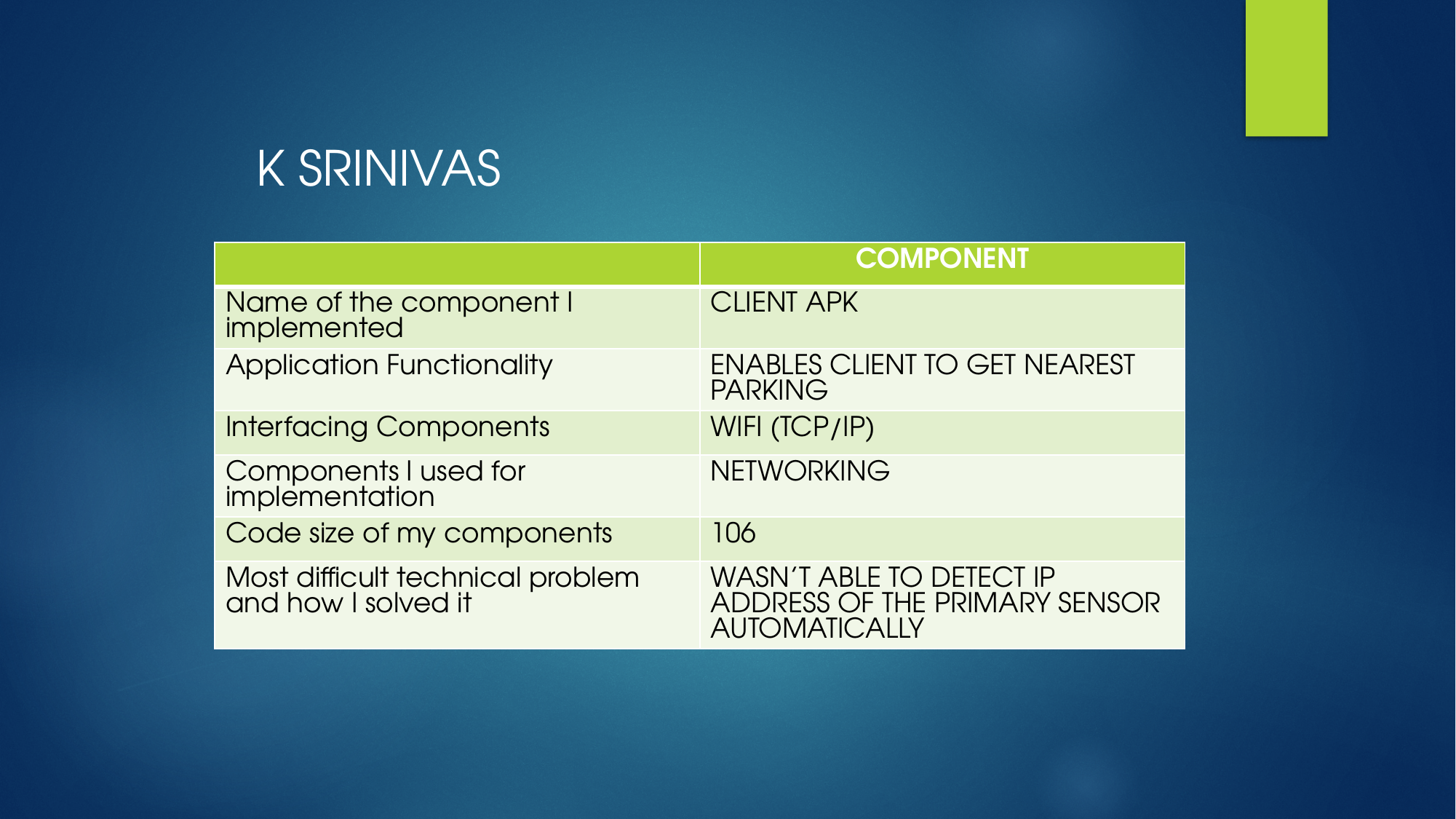

K SRINIVAS
|  | COMPONENT |
| --- | --- |
| Name of the component I implemented | CLIENT APK |
| Application Functionality | ENABLES CLIENT TO GET NEAREST PARKING |
| Interfacing Components | WIFI (TCP/IP) |
| Components I used for implementation | NETWORKING |
| Code size of my components | 106 |
| Most difficult technical problem and how I solved it | WASN’T ABLE TO DETECT IP ADDRESS OF THE PRIMARY SENSOR AUTOMATICALLY |